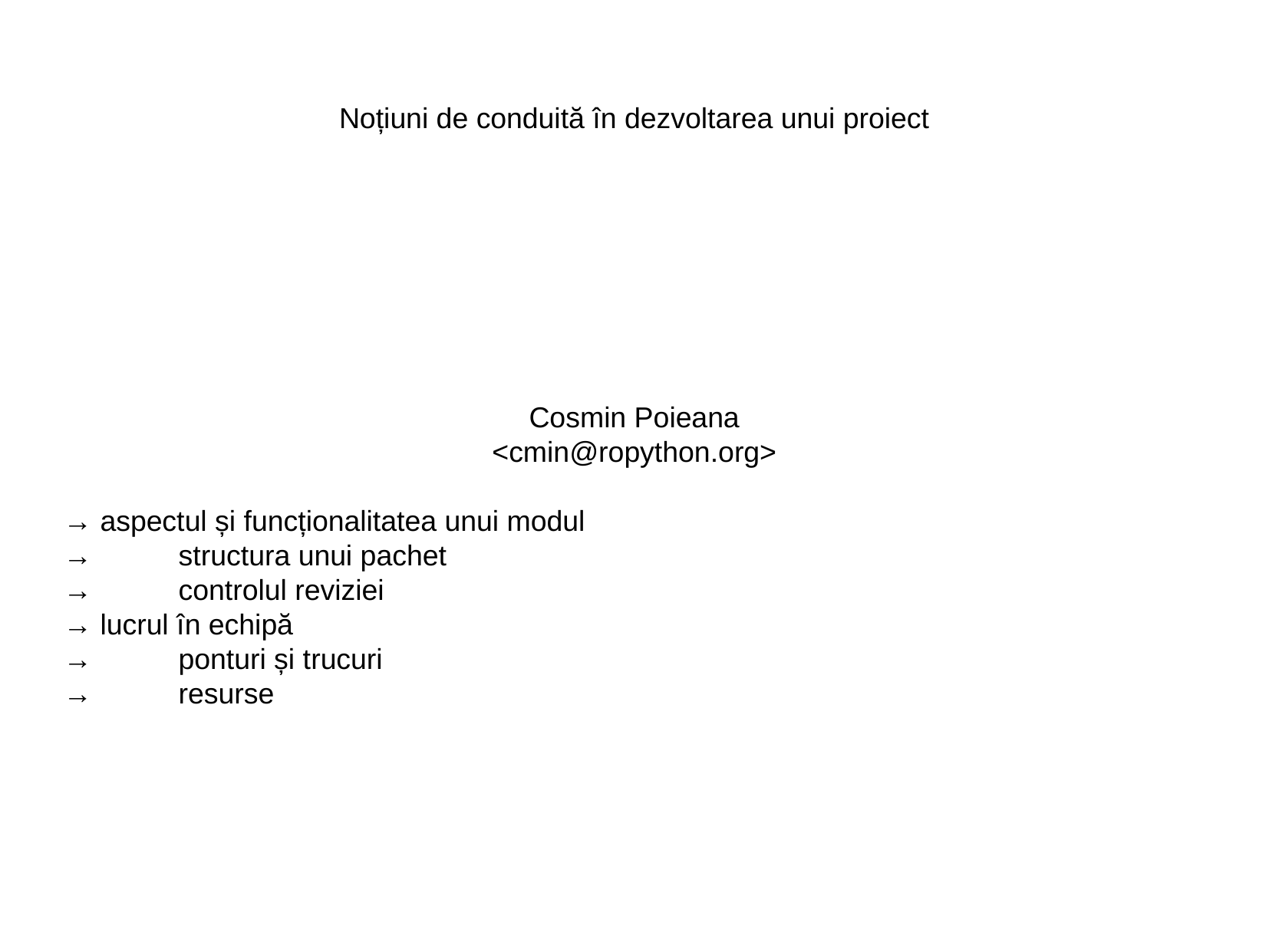

Noțiuni de conduită în dezvoltarea unui proiect
Cosmin Poieana
<cmin@ropython.org>

→ aspectul și funcționalitatea unui modul
→	structura unui pachet
→	controlul reviziei
→ lucrul în echipă
→	ponturi și trucuri
→	resurse